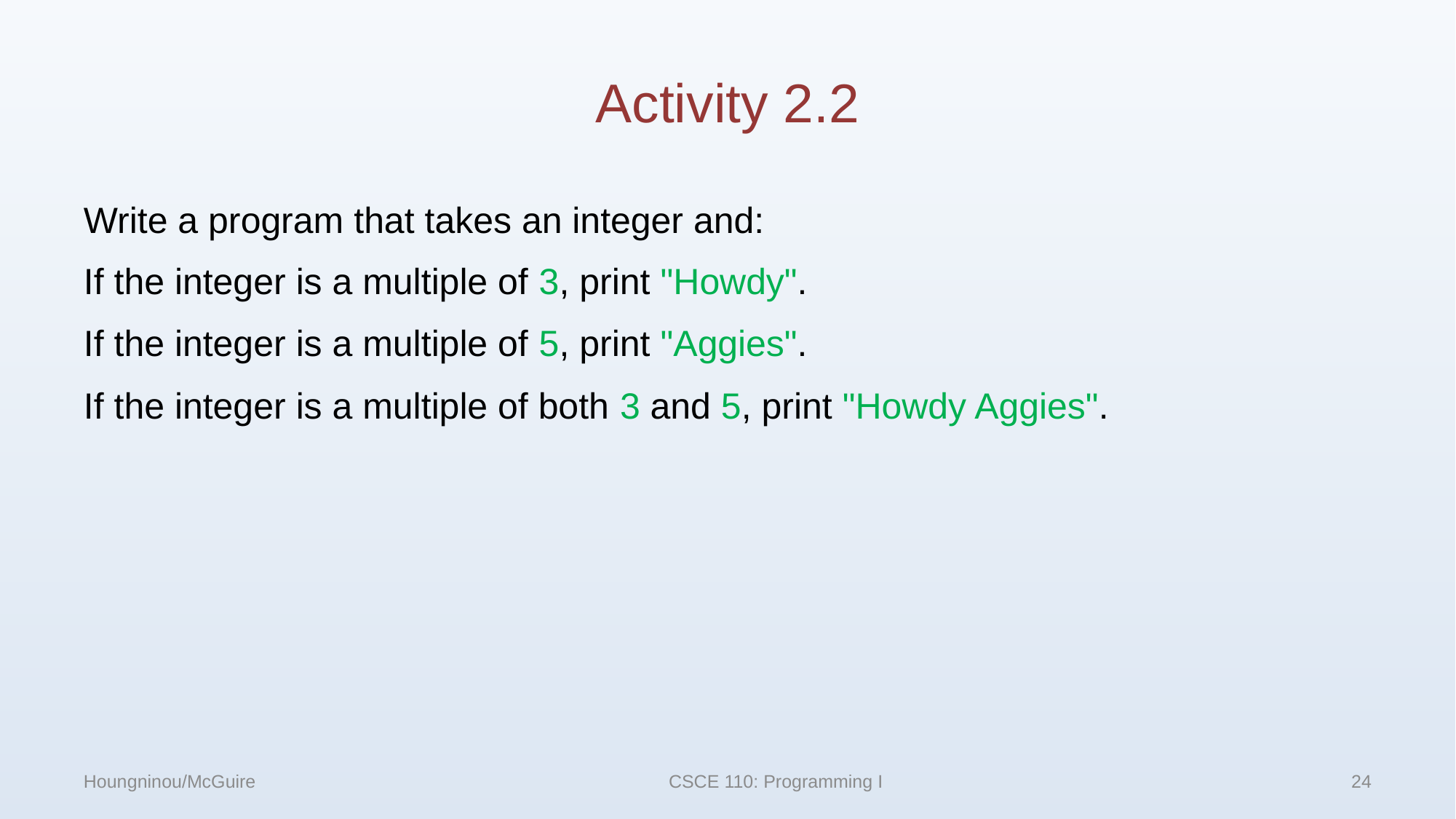

# Activity 2.2
Write a program that takes an integer and:
If the integer is a multiple of 3, print "Howdy".
If the integer is a multiple of 5, print "Aggies".
If the integer is a multiple of both 3 and 5, print "Howdy Aggies".
Houngninou/McGuire
CSCE 110: Programming I
24